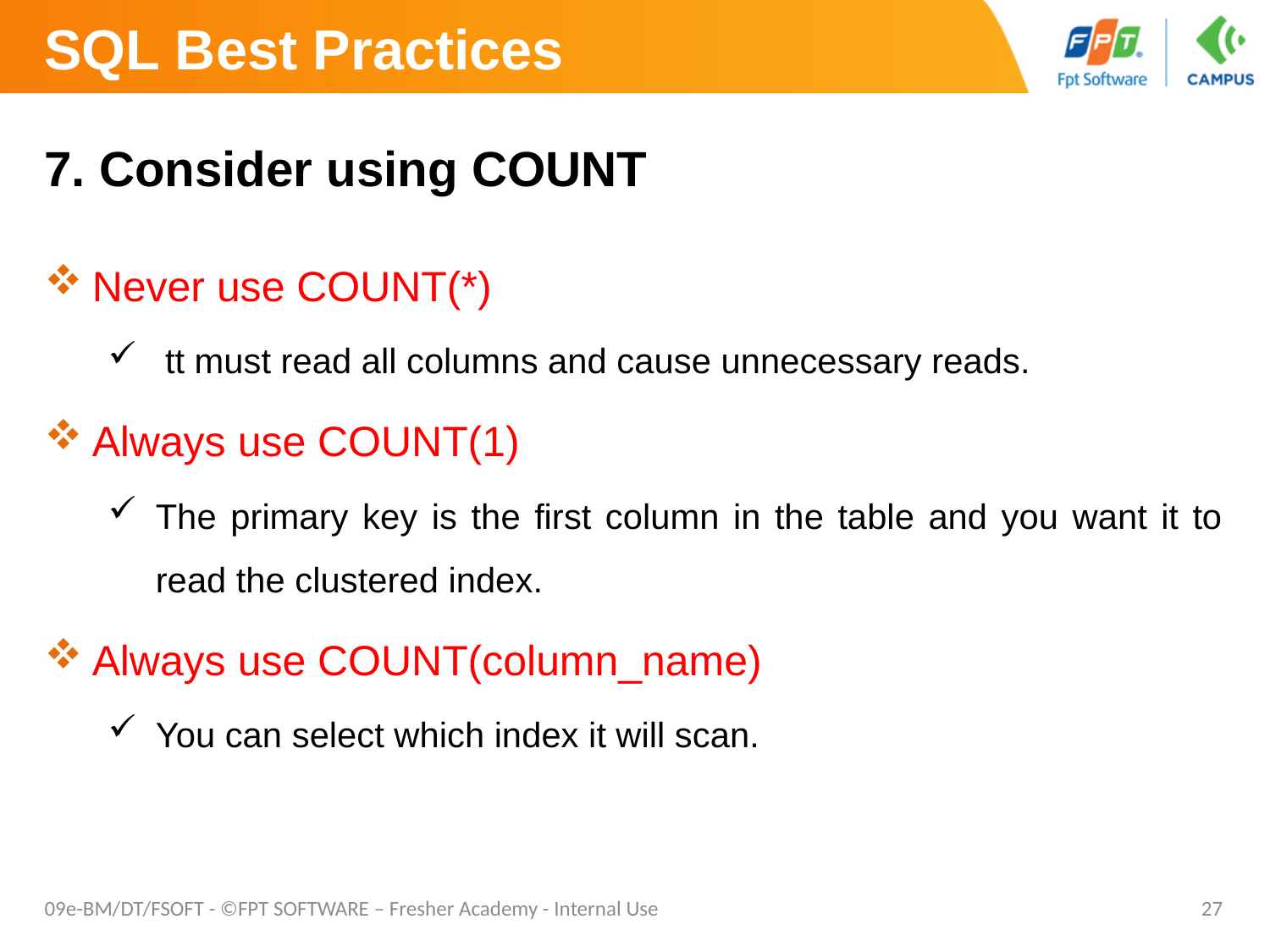

# SQL Best Practices
7. Consider using COUNT
Never use COUNT(*)
 tt must read all columns and cause unnecessary reads.
Always use COUNT(1)
The primary key is the first column in the table and you want it to read the clustered index.
Always use COUNT(column_name)
You can select which index it will scan.

09e-BM/DT/FSOFT - ©FPT SOFTWARE – Fresher Academy - Internal Use
27